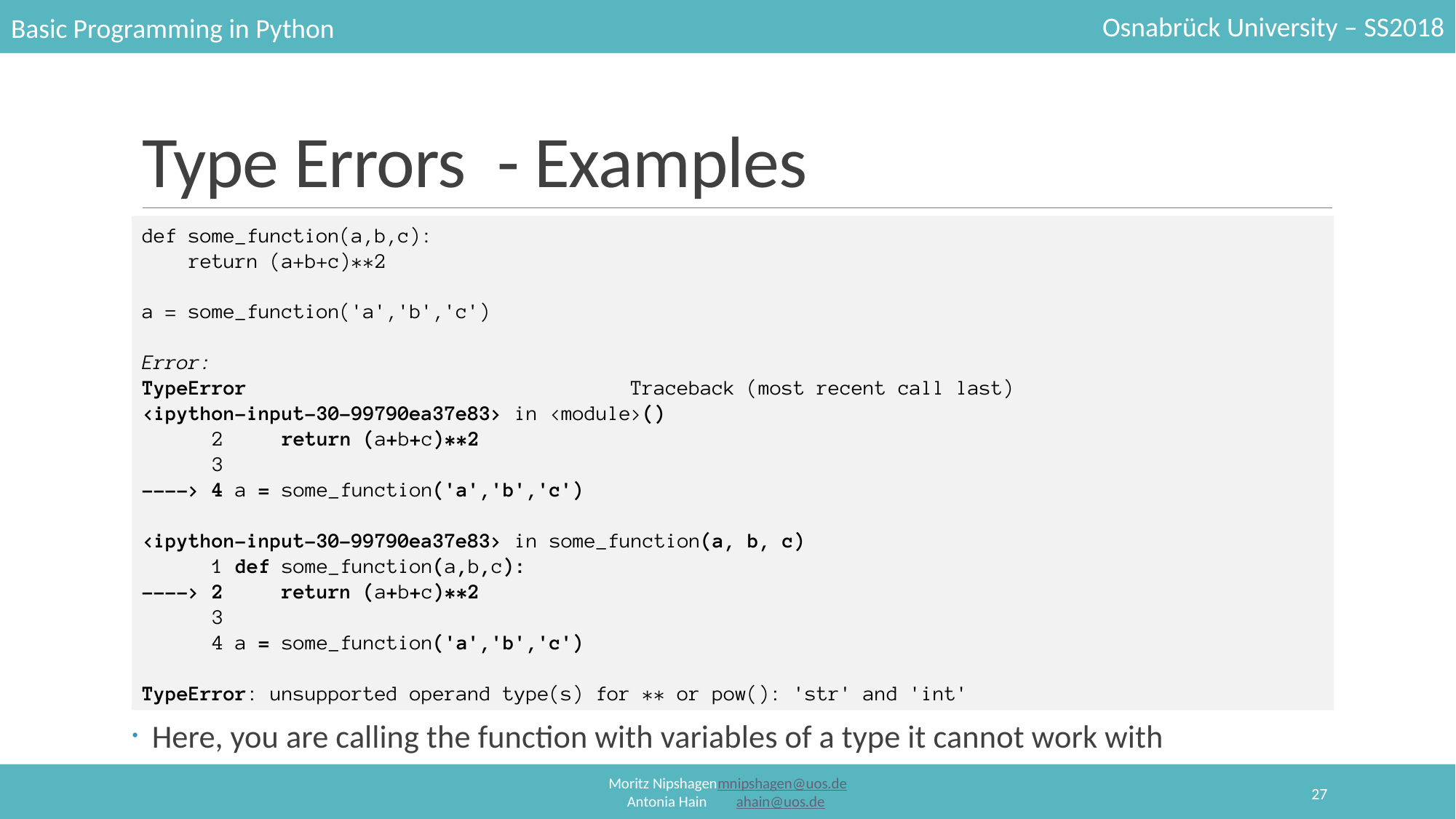

# Type Errors  - Examples
def some_function(a,b,c):
    return (a+b+c)**2

a = some_function('a','b','c')

Error:
TypeError                                 Traceback (most recent call last)
<ipython-input-30-99790ea37e83> in <module>()
      2     return (a+b+c)**2
      3
----> 4 a = some_function('a','b','c')

<ipython-input-30-99790ea37e83> in some_function(a, b, c)
      1 def some_function(a,b,c):
----> 2     return (a+b+c)**2
      3
      4 a = some_function('a','b','c')

TypeError: unsupported operand type(s) for ** or pow(): 'str' and 'int'
Here, you are calling the function with variables of a type it cannot work with
27